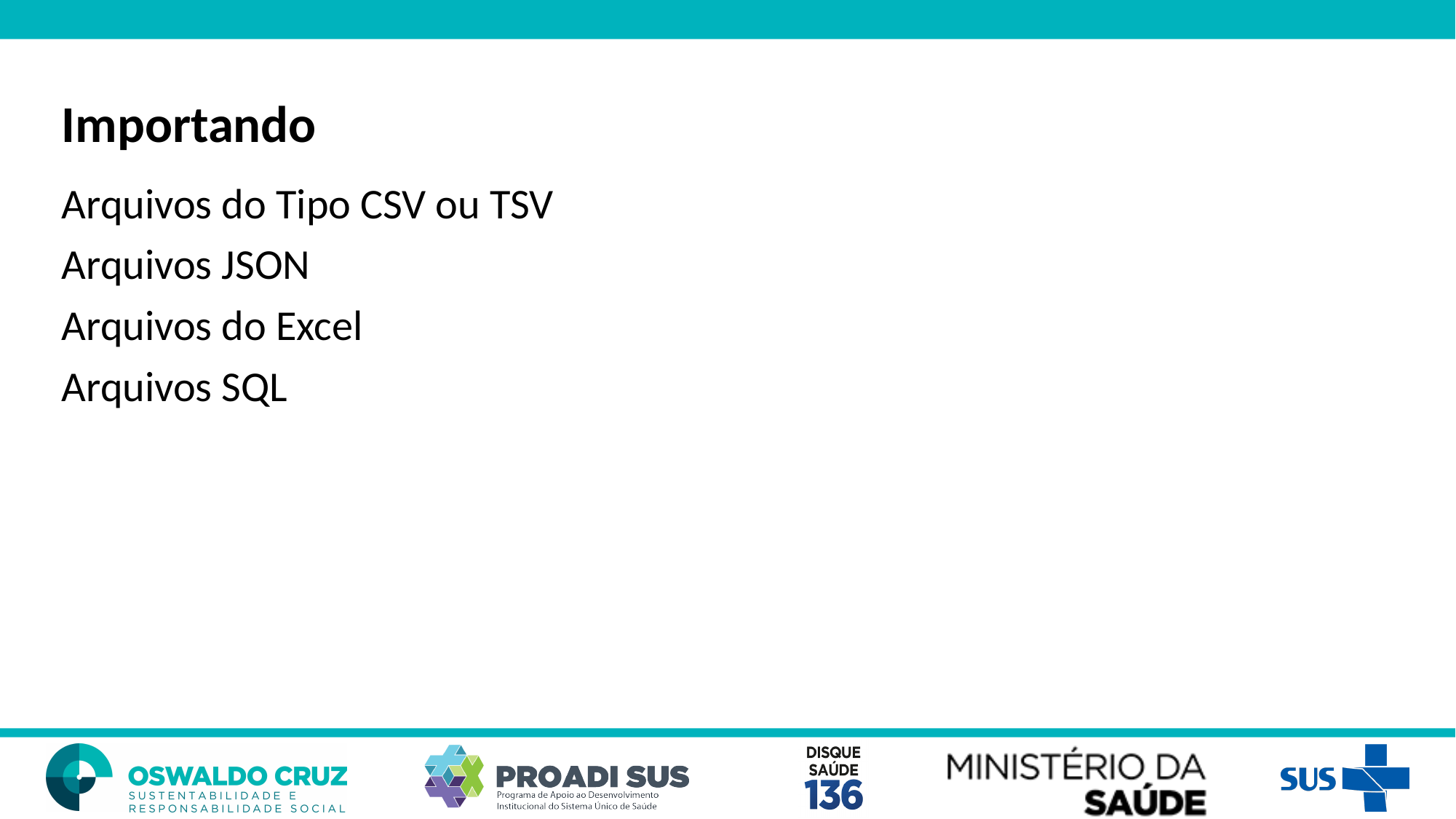

Importando
Arquivos do Tipo CSV ou TSV
Arquivos JSON
Arquivos do Excel
Arquivos SQL